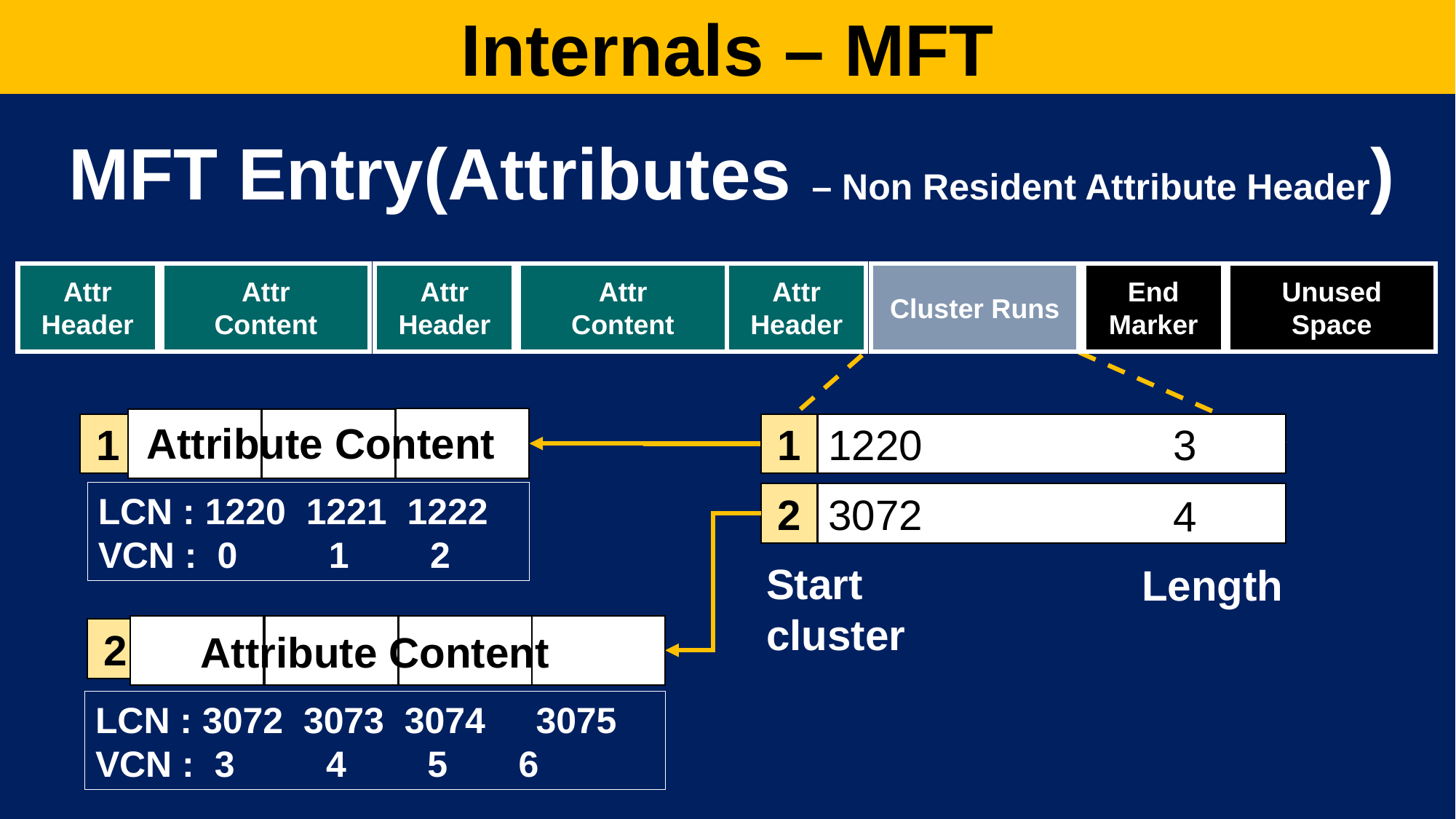

Internals – MFT
MFT Entry(Attributes – Non Resident Attribute Header)
Cluster Runs
Attr
Header
Unused
Space
End
Marker
Attr
Content
Attr
Header
Attr
Content
Attr
Header

Attribute Content
3
1
1
1220
2
3072
4
Start cluster
Length
2
LCN : 1220  1221  1222
VCN :  0         1        2

Attribute Content
LCN : 3072  3073  3074     3075
VCN :  3         4        5       6